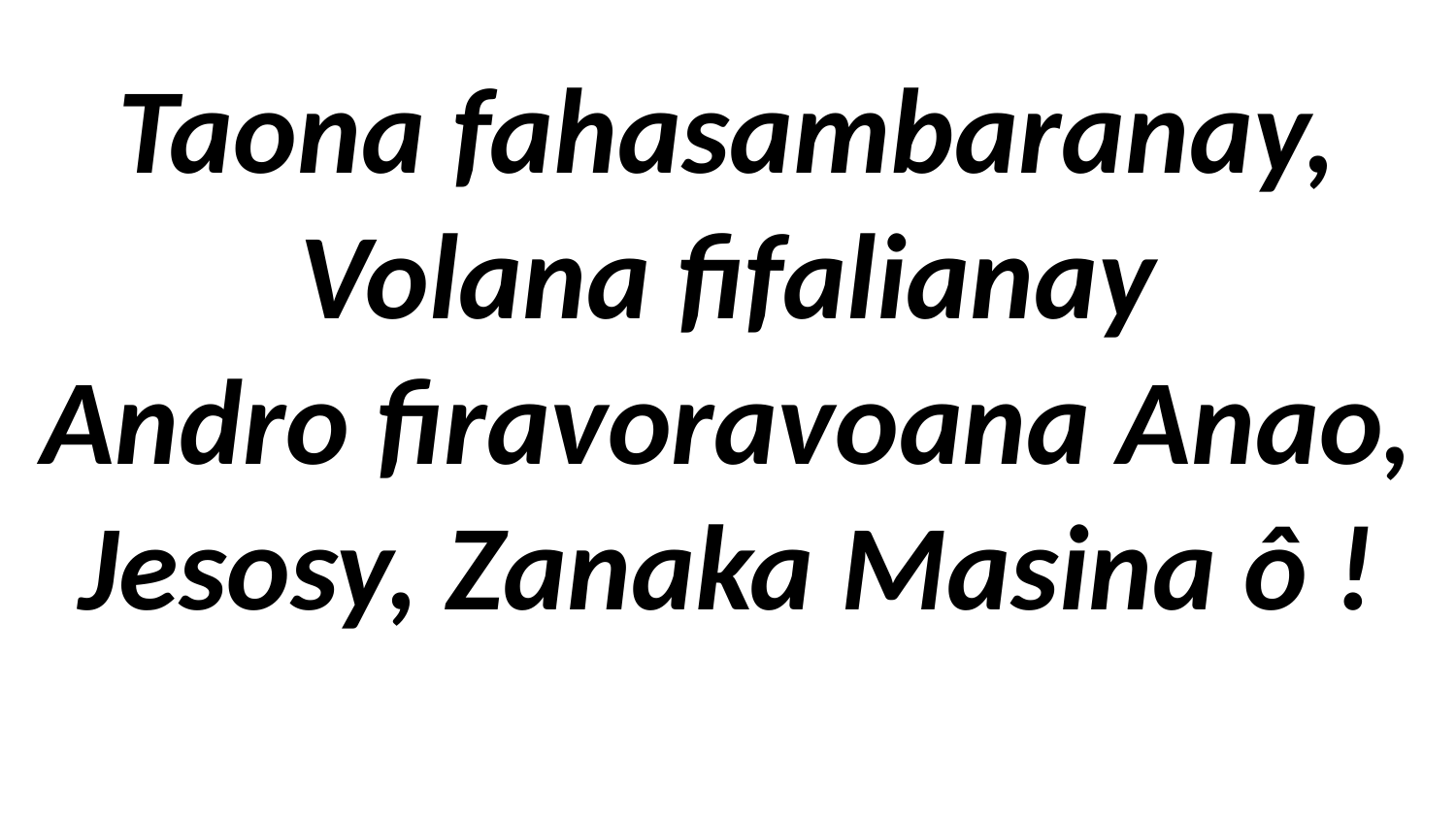

Taona fahasambaranay,
Volana fifalianay
Andro firavoravoana Anao,
Jesosy, Zanaka Masina ô !